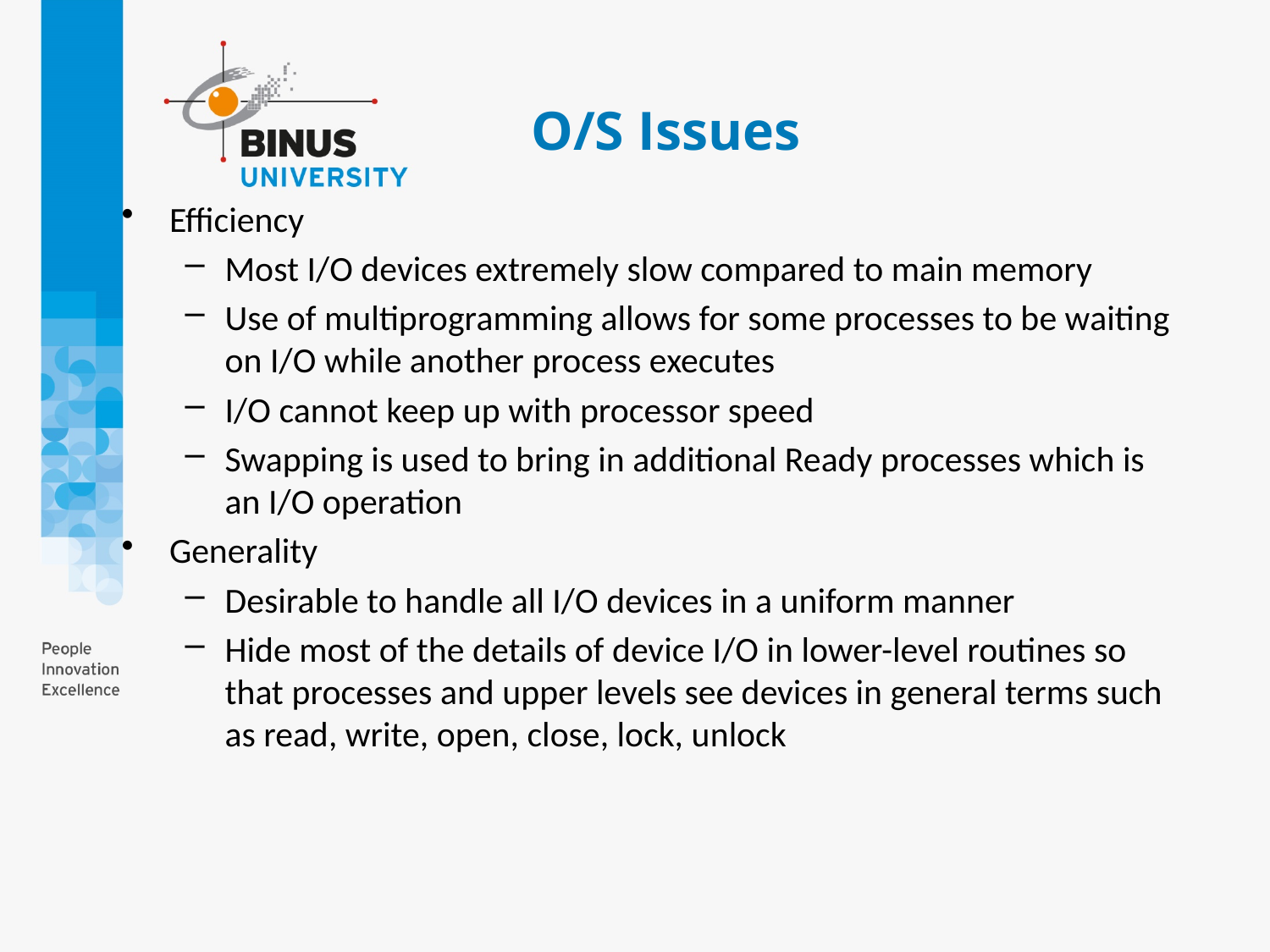

# O/S Issues
Efficiency
Most I/O devices extremely slow compared to main memory
Use of multiprogramming allows for some processes to be waiting on I/O while another process executes
I/O cannot keep up with processor speed
Swapping is used to bring in additional Ready processes which is an I/O operation
Generality
Desirable to handle all I/O devices in a uniform manner
Hide most of the details of device I/O in lower-level routines so that processes and upper levels see devices in general terms such as read, write, open, close, lock, unlock